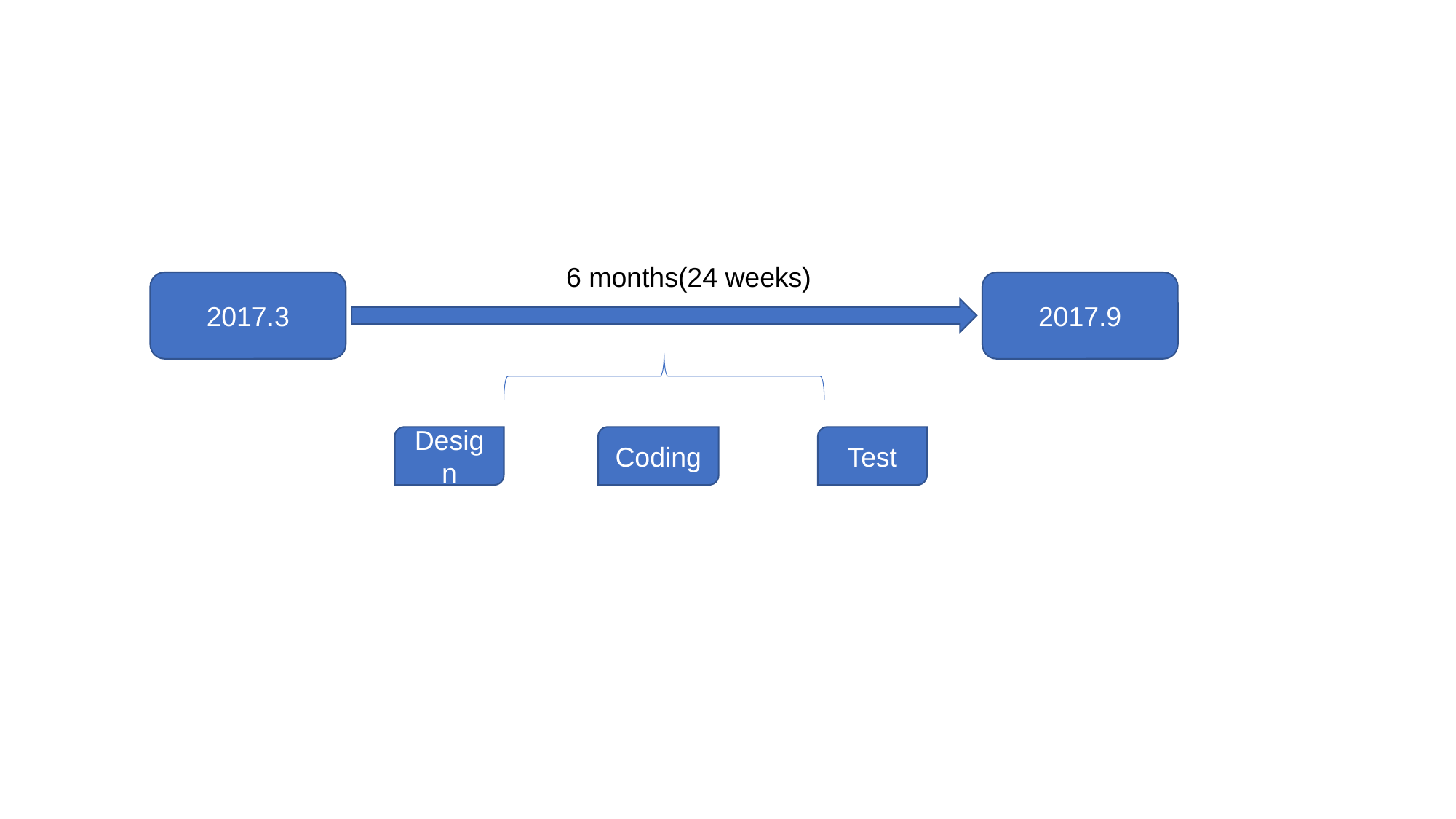

6 months(24 weeks)
2017.3
2017.9

Design
Coding
Test